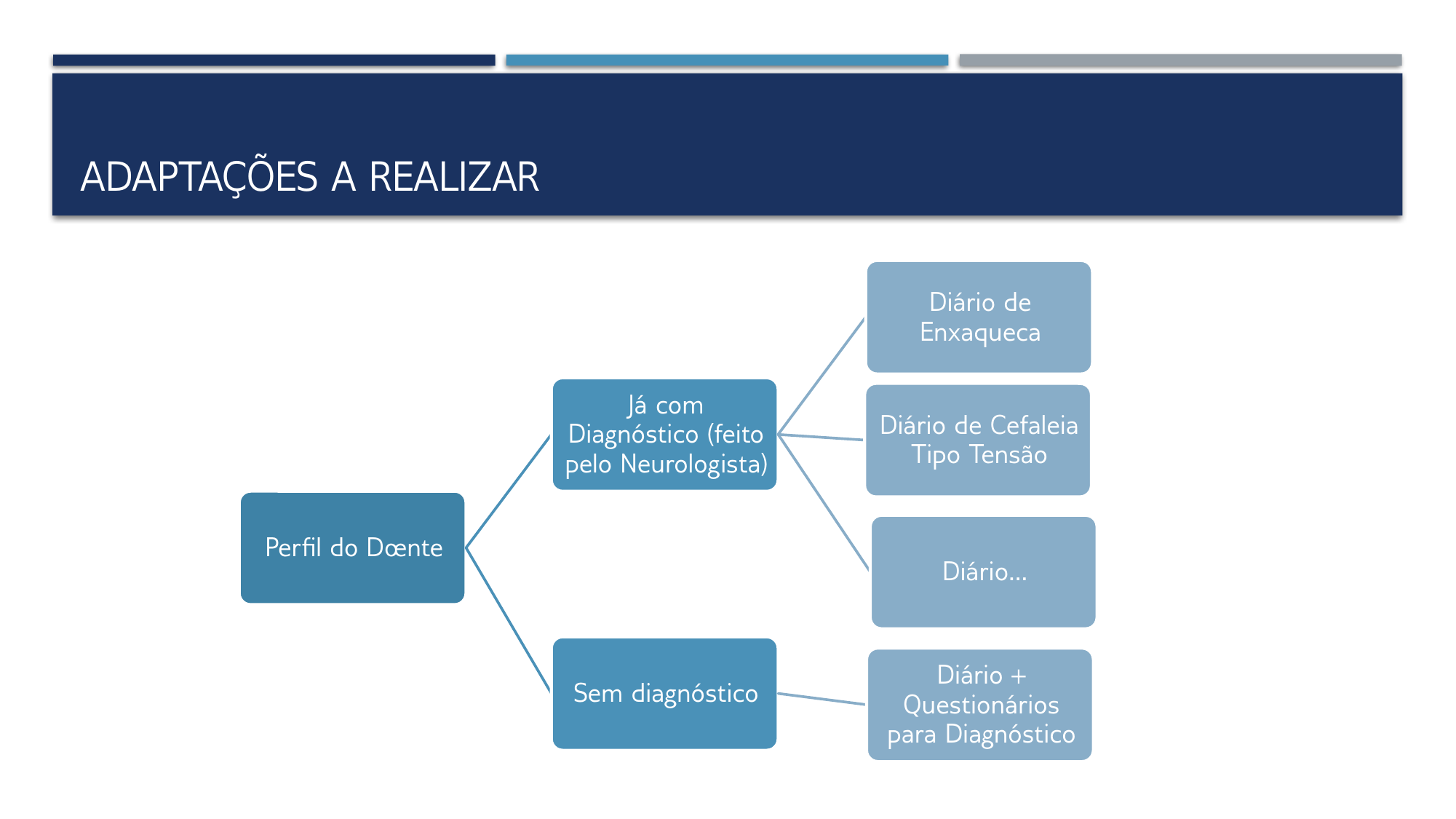

# Adaptações a realizar
Perfil do Doente

Já com Diagnóstico (feito pelo Neurologista)

Diário de Enxaqueca

Diário de Cefaleia Tipo Tensão

Diário...

Sem diagnóstico

Diário + Questionários para Diagnóstico